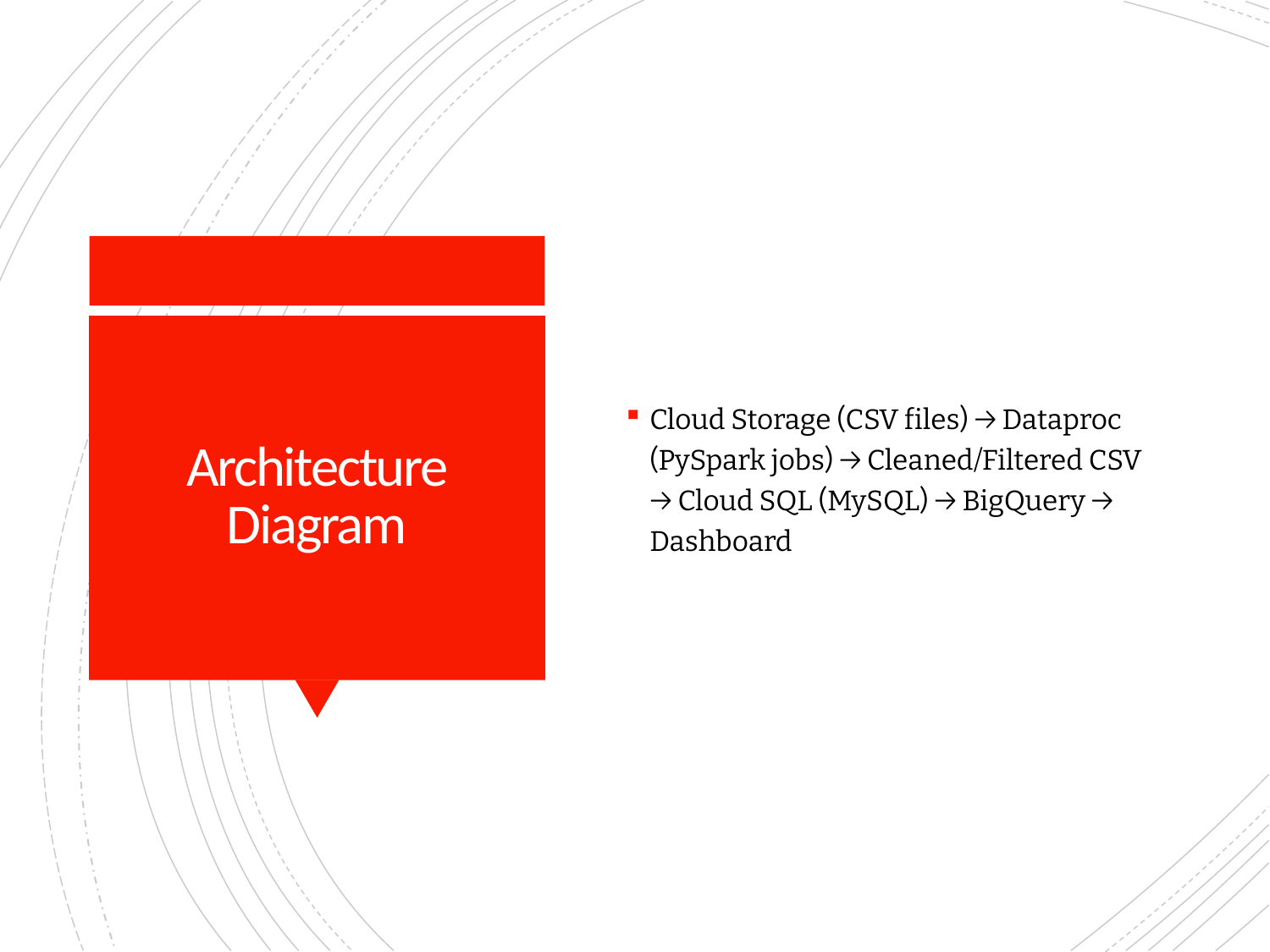

Cloud Storage (CSV files) → Dataproc (PySpark jobs) → Cleaned/Filtered CSV → Cloud SQL (MySQL) → BigQuery → Dashboard
# Architecture Diagram